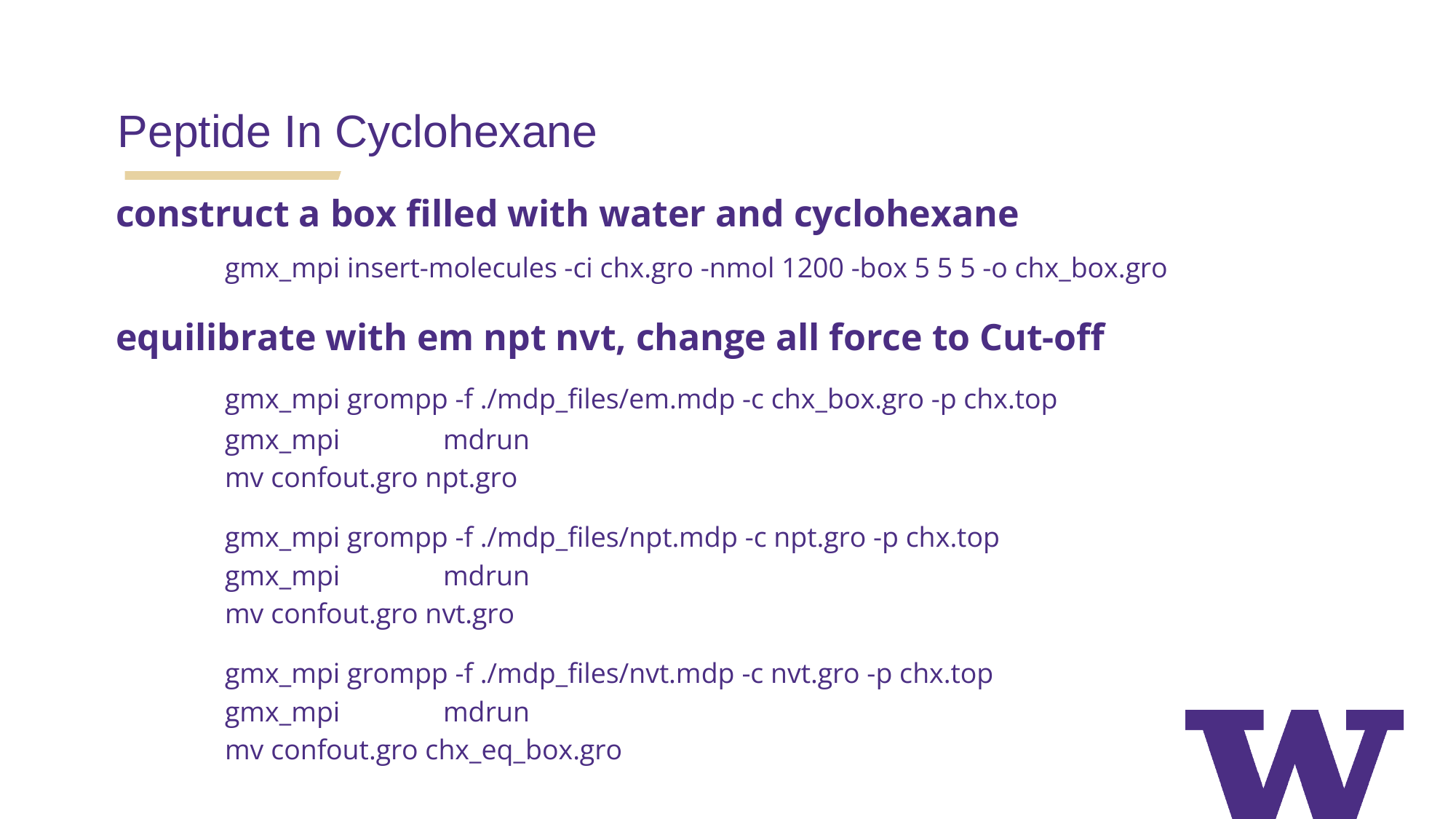

Peptide In Cyclohexane
construct a box filled with water and cyclohexane
	gmx_mpi insert-molecules -ci chx.gro -nmol 1200 -box 5 5 5 -o chx_box.gro

equilibrate with em npt nvt, change all force to Cut-off
	gmx_mpi grompp -f ./mdp_files/em.mdp -c chx_box.gro -p chx.top
	gmx_mpi	mdrun
	mv confout.gro npt.gro

	gmx_mpi grompp -f ./mdp_files/npt.mdp -c npt.gro -p chx.top
	gmx_mpi	mdrun
	mv confout.gro nvt.gro

	gmx_mpi grompp -f ./mdp_files/nvt.mdp -c nvt.gro -p chx.top
	gmx_mpi	mdrun
	mv confout.gro chx_eq_box.gro